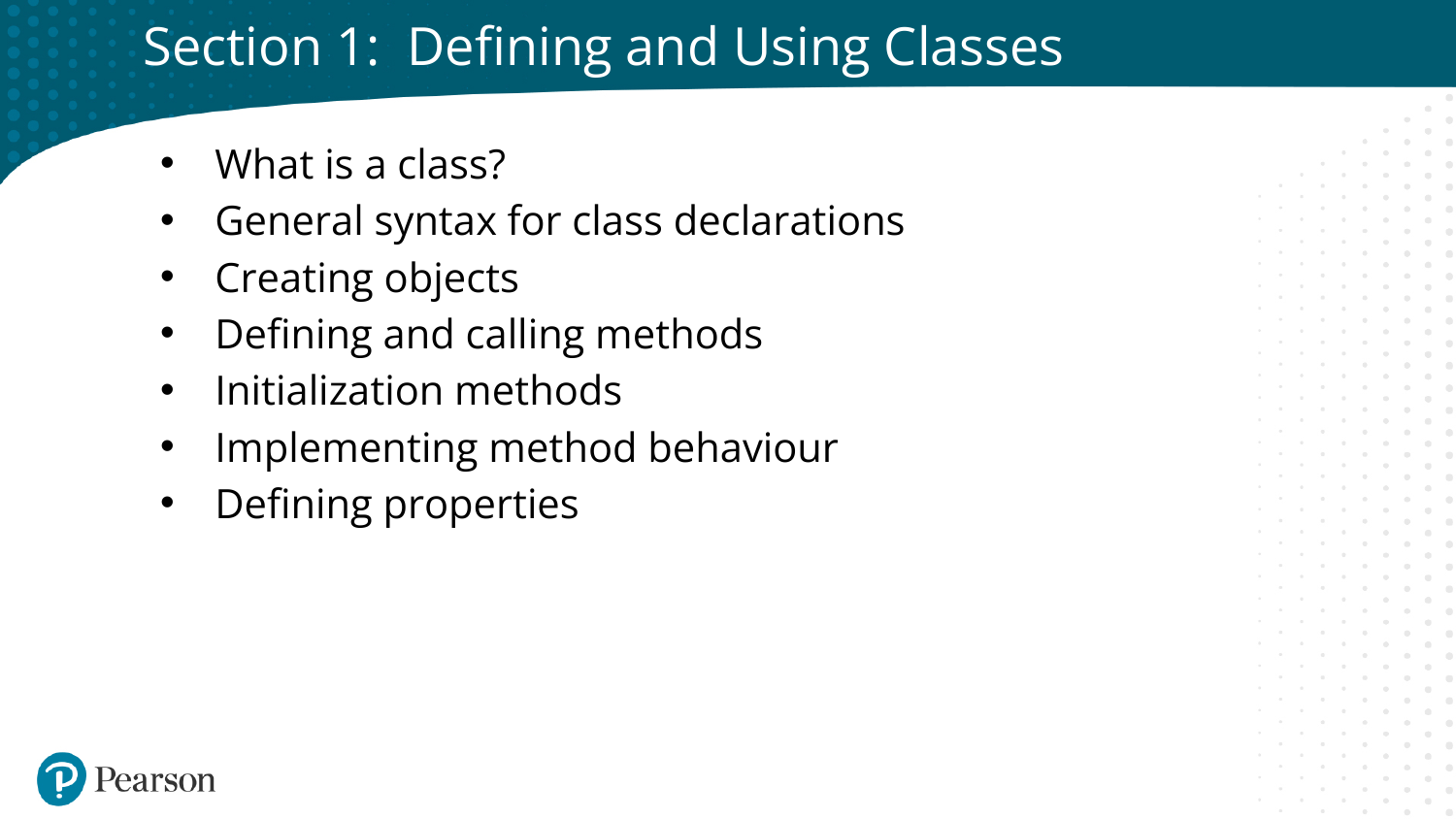

# Section 1:  Defining and Using Classes
What is a class?
General syntax for class declarations
Creating objects
Defining and calling methods
Initialization methods
Implementing method behaviour
Defining properties